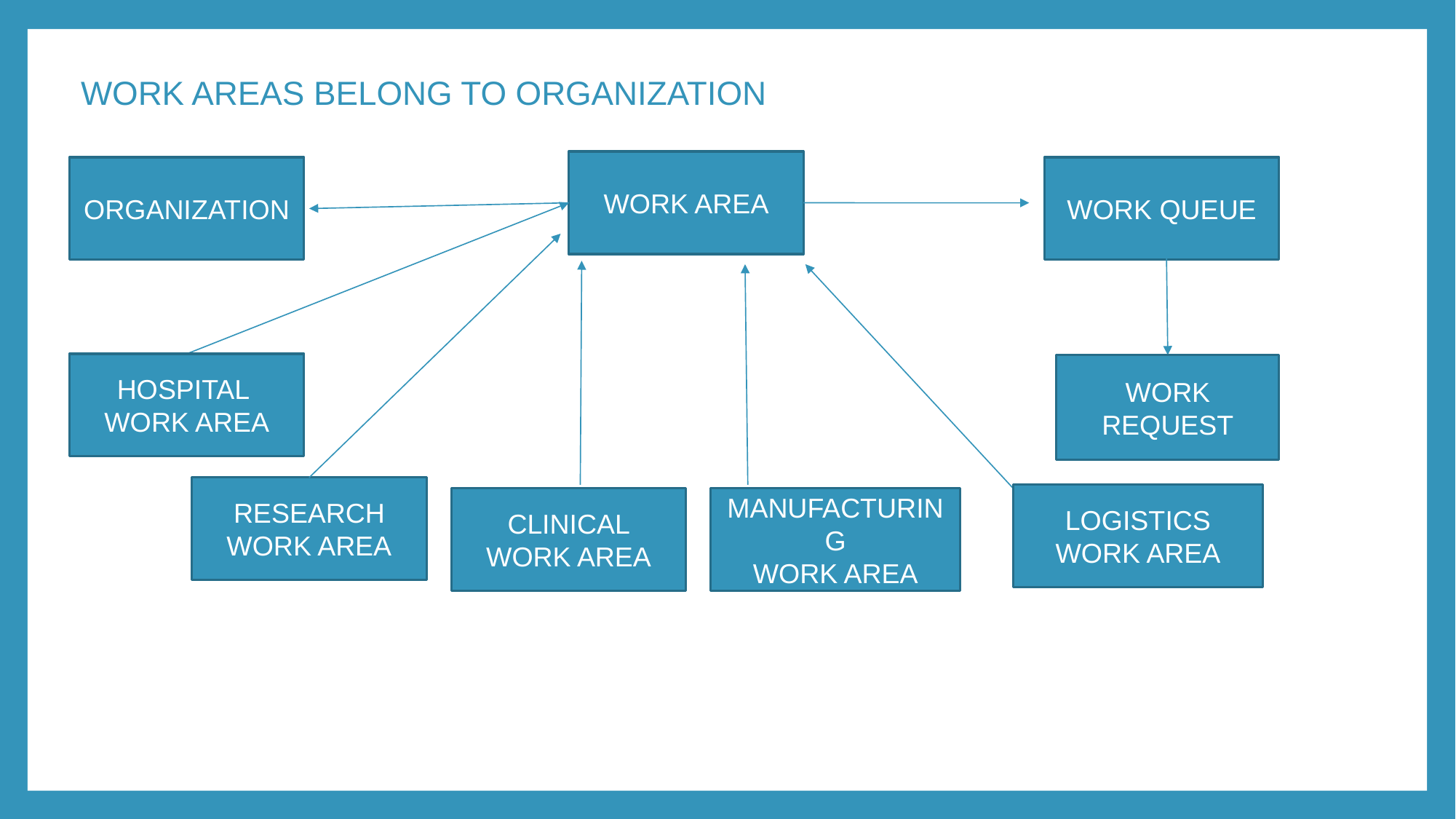

WORK AREAS BELONG TO ORGANIZATION

WORK AREA
ORGANIZATION
WORK QUEUE
HOSPITAL
WORK AREA
WORK REQUEST
RESEARCH
WORK AREA
LOGISTICS
WORK AREA
CLINICAL
WORK AREA
MANUFACTURING
WORK AREA